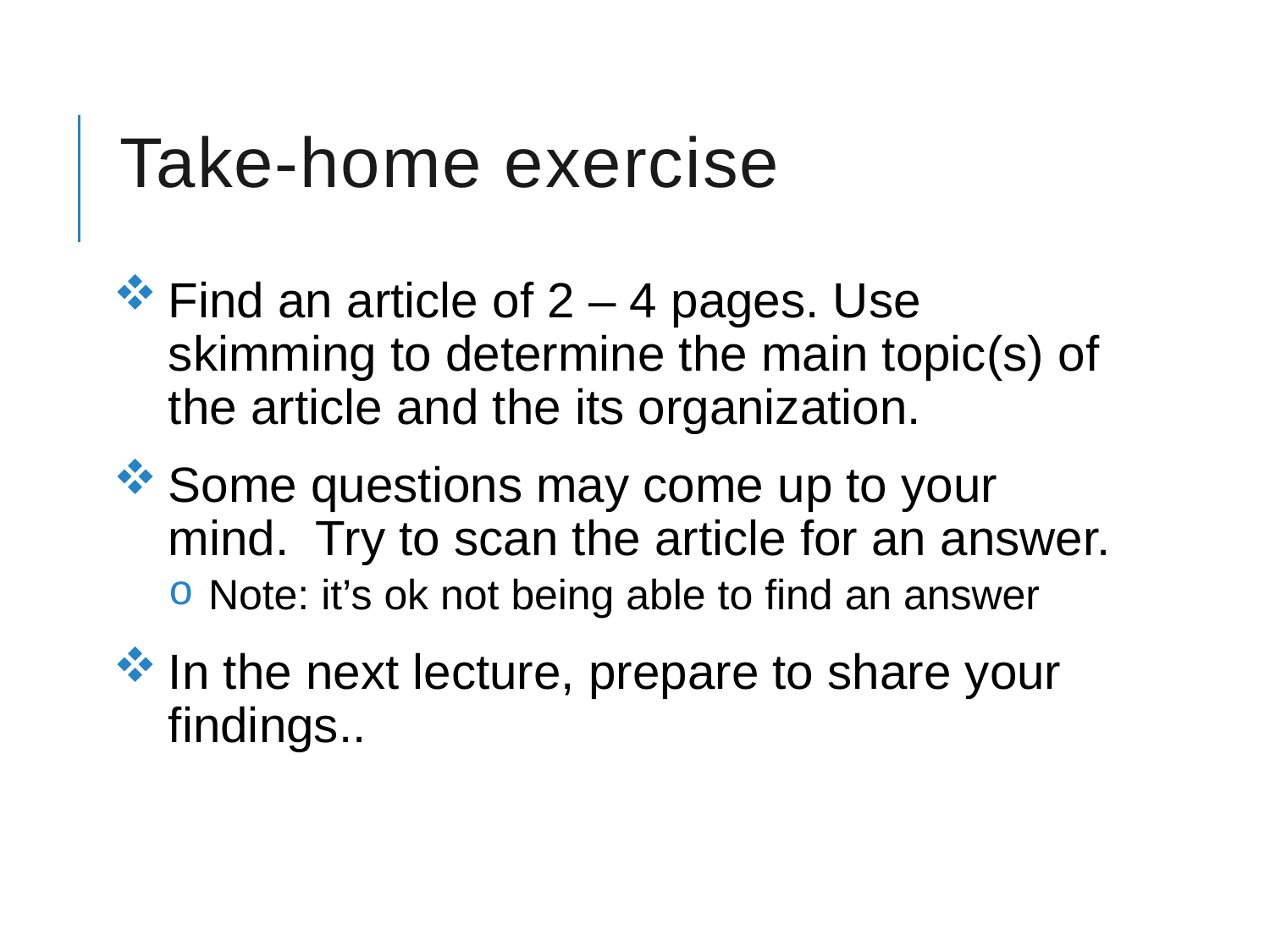

# Take-home exercise
Find an article of 2 – 4 pages. Use skimming to determine the main topic(s) of the article and the its organization.
Some questions may come up to your mind.  Try to scan the article for an answer.
Note: it’s ok not being able to find an answer
In the next lecture, prepare to share your findings..